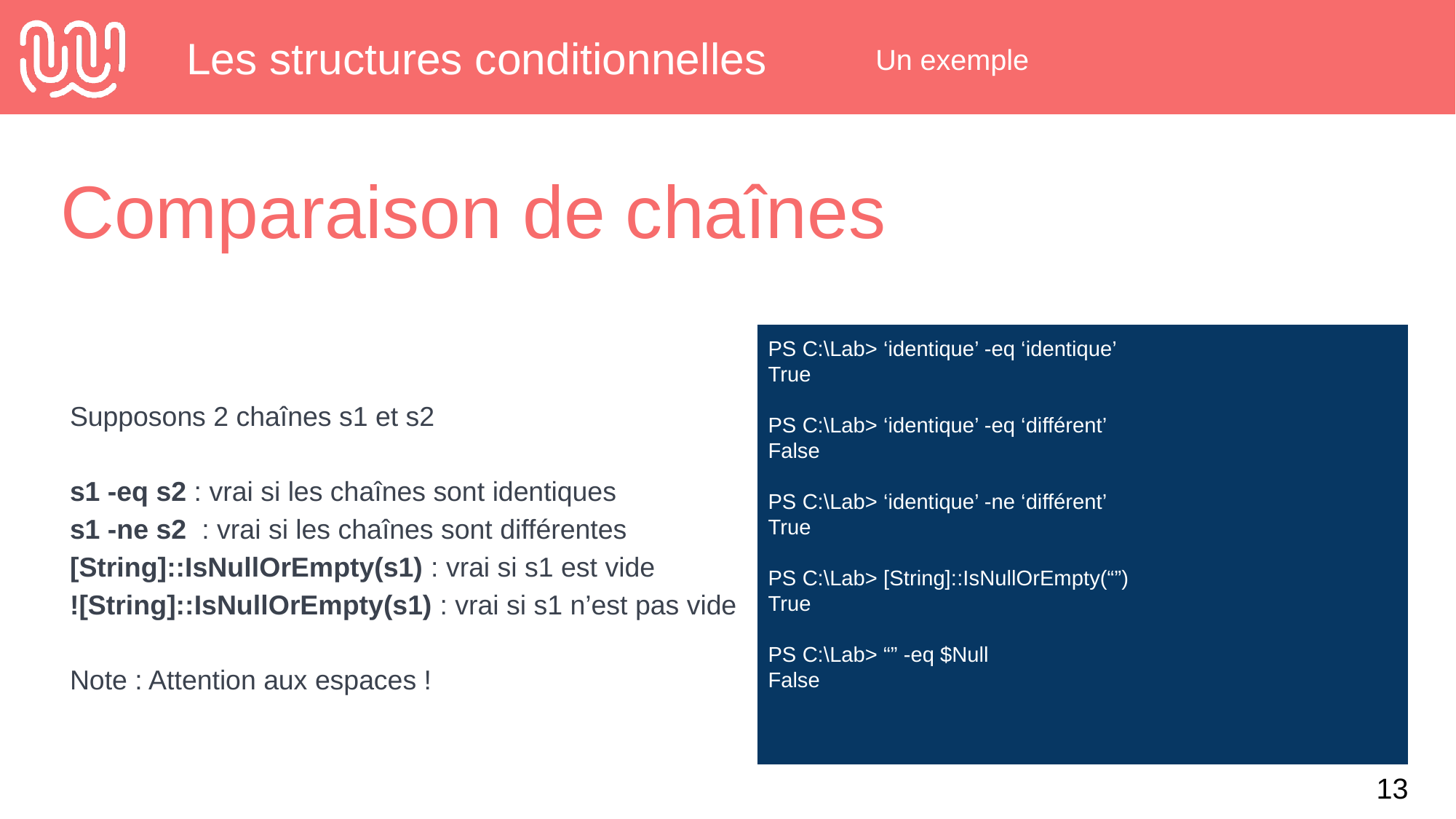

# Les structures conditionnelles
Un exemple
Comparaison de chaînes
PS C:\Lab> ‘identique’ -eq ‘identique’
True

PS C:\Lab> ‘identique’ -eq ‘différent’
False

PS C:\Lab> ‘identique’ -ne ‘différent’
True

PS C:\Lab> [String]::IsNullOrEmpty(“”)
True

PS C:\Lab> “” -eq $Null
False
Supposons 2 chaînes s1 et s2

s1 -eq s2 : vrai si les chaînes sont identiques
s1 -ne s2  : vrai si les chaînes sont différentes
[String]::IsNullOrEmpty(s1) : vrai si s1 est vide
![String]::IsNullOrEmpty(s1) : vrai si s1 n’est pas vide

Note : Attention aux espaces !
13